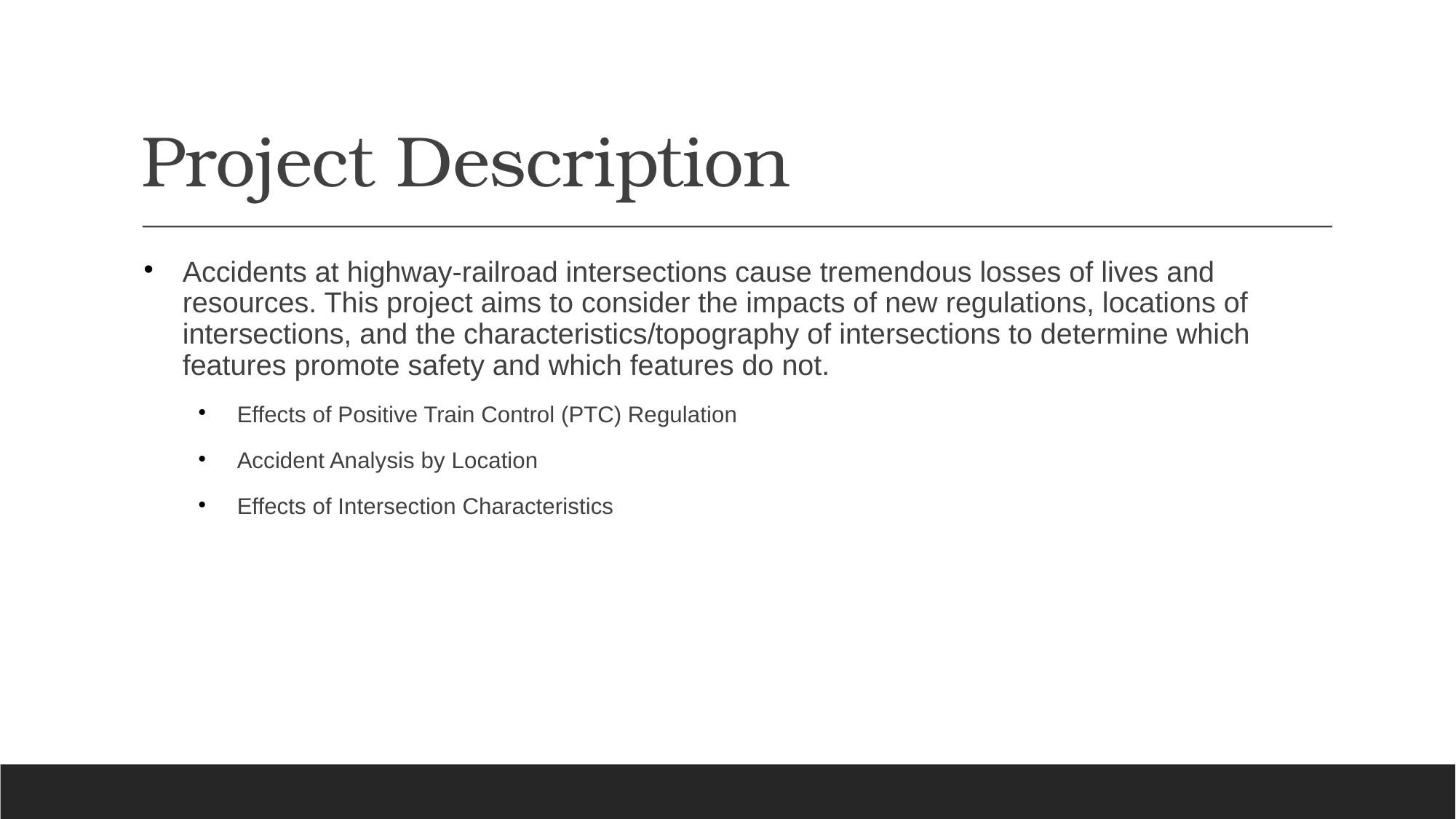

# Project Description
Accidents at highway-railroad intersections cause tremendous losses of lives and resources. This project aims to consider the impacts of new regulations, locations of intersections, and the characteristics/topography of intersections to determine which features promote safety and which features do not.
Effects of Positive Train Control (PTC) Regulation
Accident Analysis by Location
Effects of Intersection Characteristics